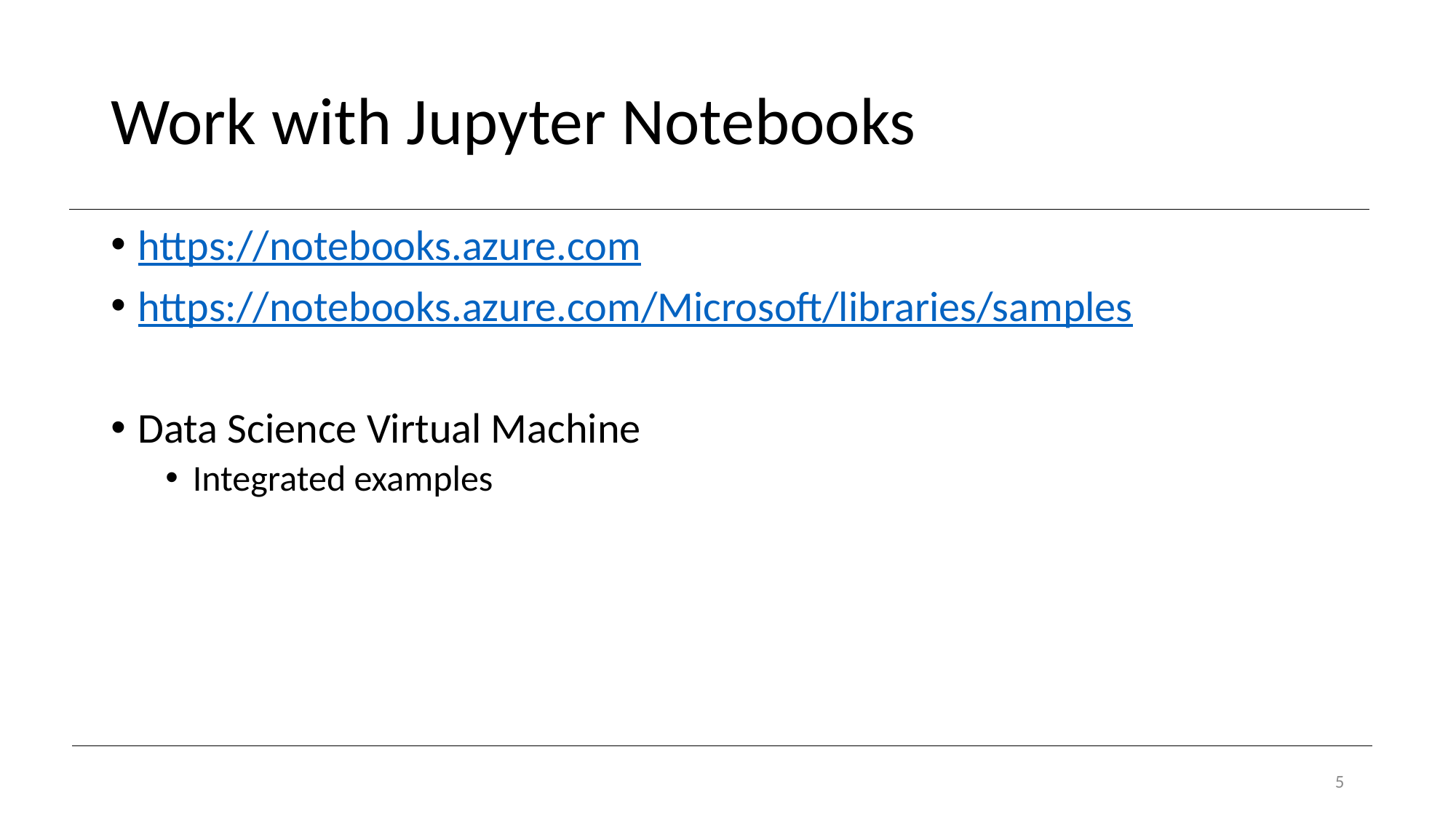

# Work with Jupyter Notebooks
https://notebooks.azure.com
https://notebooks.azure.com/Microsoft/libraries/samples

Data Science Virtual Machine
Integrated examples
5